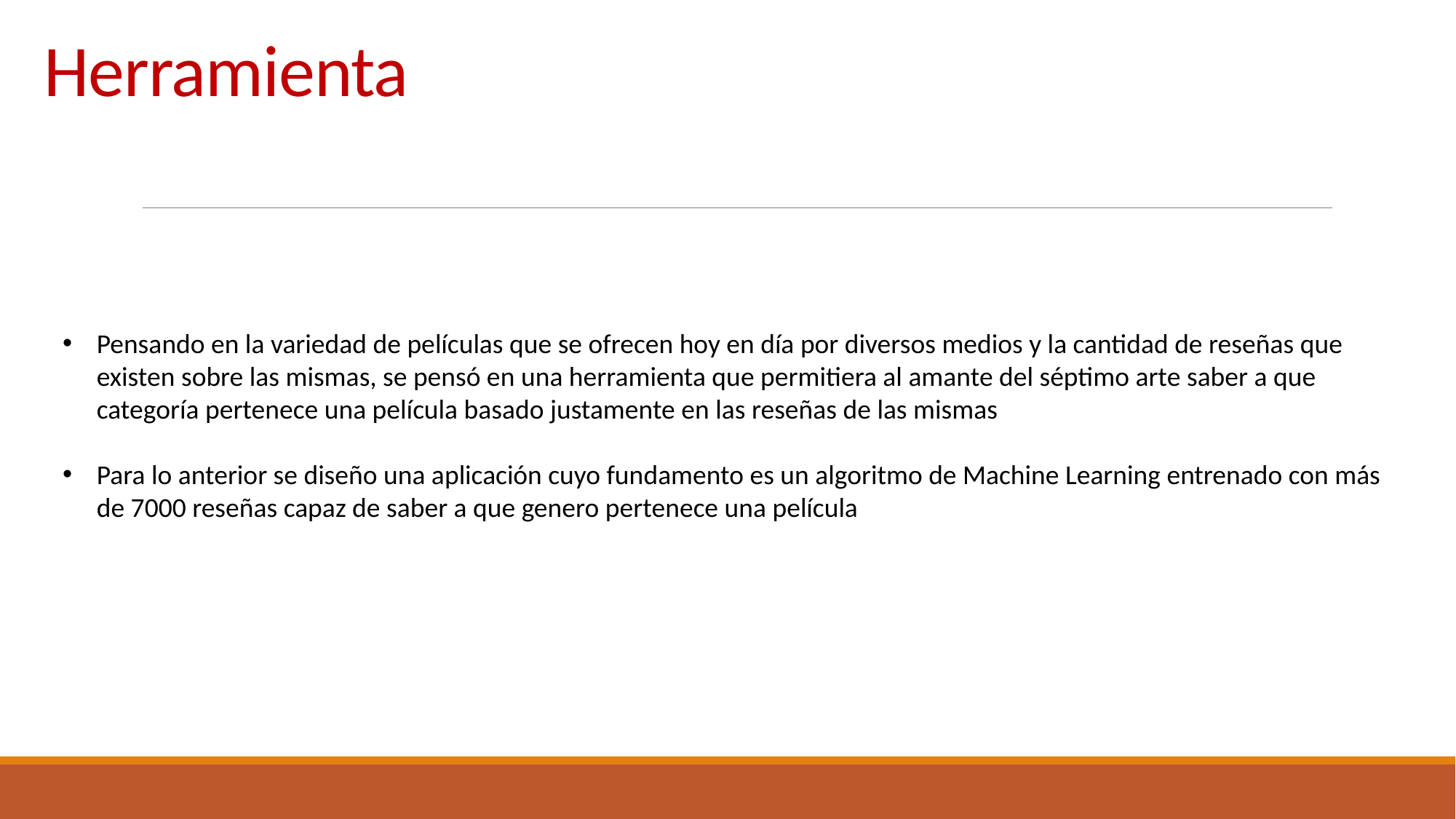

# Herramienta
Pensando en la variedad de películas que se ofrecen hoy en día por diversos medios y la cantidad de reseñas que existen sobre las mismas, se pensó en una herramienta que permitiera al amante del séptimo arte saber a que categoría pertenece una película basado justamente en las reseñas de las mismas

Para lo anterior se diseño una aplicación cuyo fundamento es un algoritmo de Machine Learning entrenado con más de 7000 reseñas capaz de saber a que genero pertenece una película